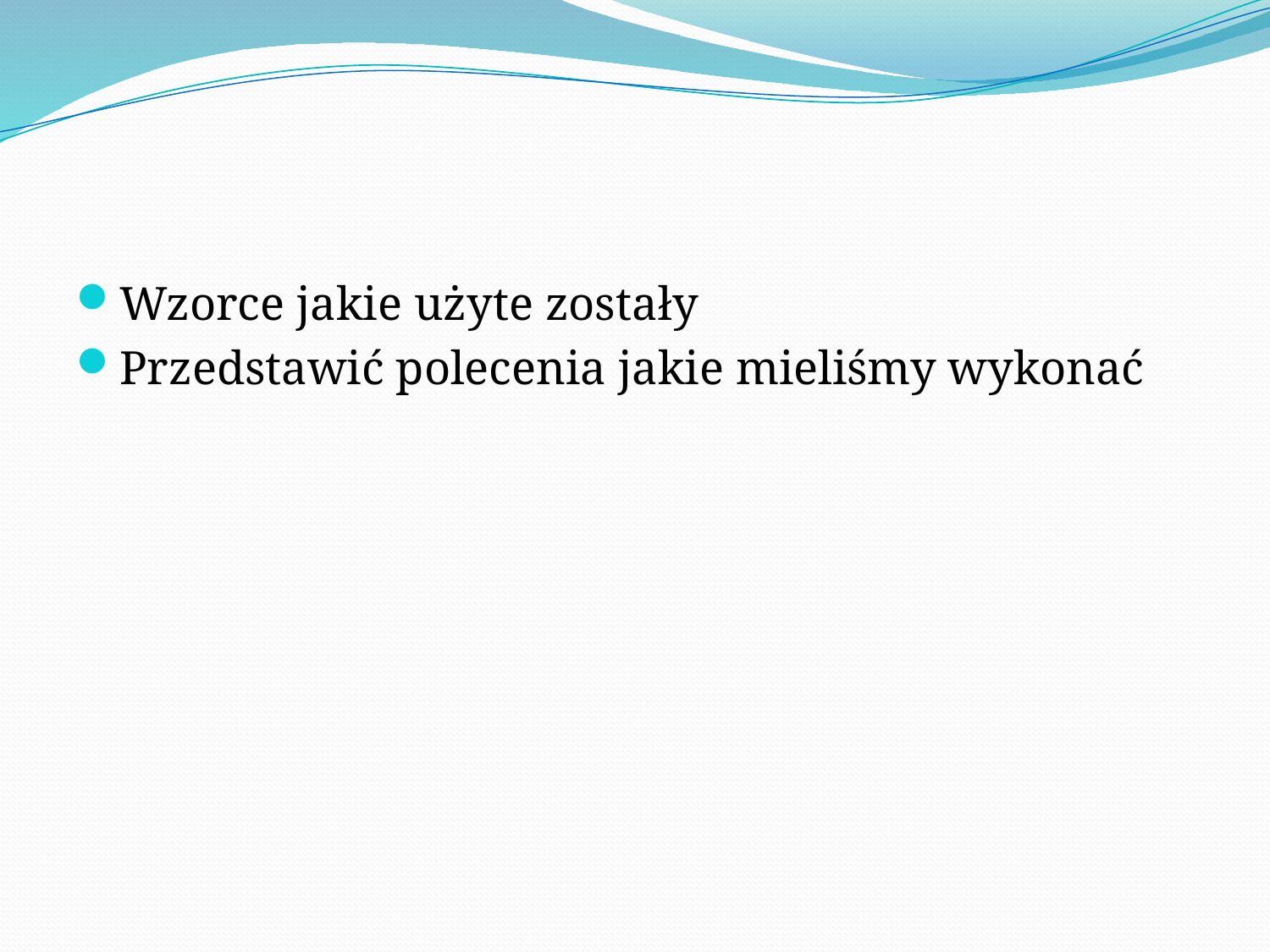

#
Wzorce jakie użyte zostały
Przedstawić polecenia jakie mieliśmy wykonać